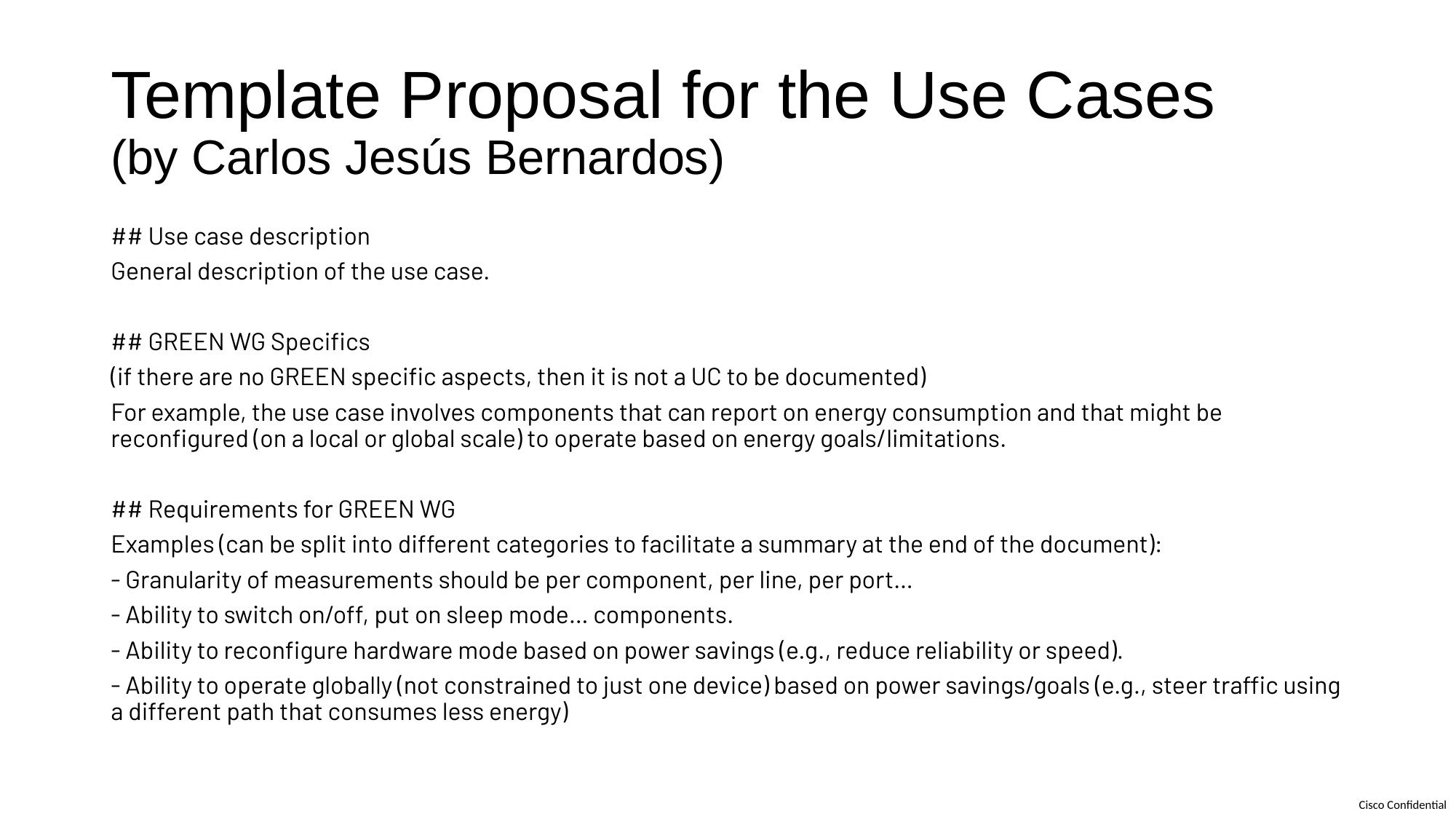

# Template Proposal for the Use Cases (by Carlos Jesús Bernardos)
## Use case description
General description of the use case.

## GREEN WG Specifics
(if there are no GREEN specific aspects, then it is not a UC to be documented)
For example, the use case involves components that can report on energy consumption and that might be reconfigured (on a local or global scale) to operate based on energy goals/limitations.

## Requirements for GREEN WG
Examples (can be split into different categories to facilitate a summary at the end of the document):
- Granularity of measurements should be per component, per line, per port…
- Ability to switch on/off, put on sleep mode… components.
- Ability to reconfigure hardware mode based on power savings (e.g., reduce reliability or speed).
- Ability to operate globally (not constrained to just one device) based on power savings/goals (e.g., steer traffic using a different path that consumes less energy)